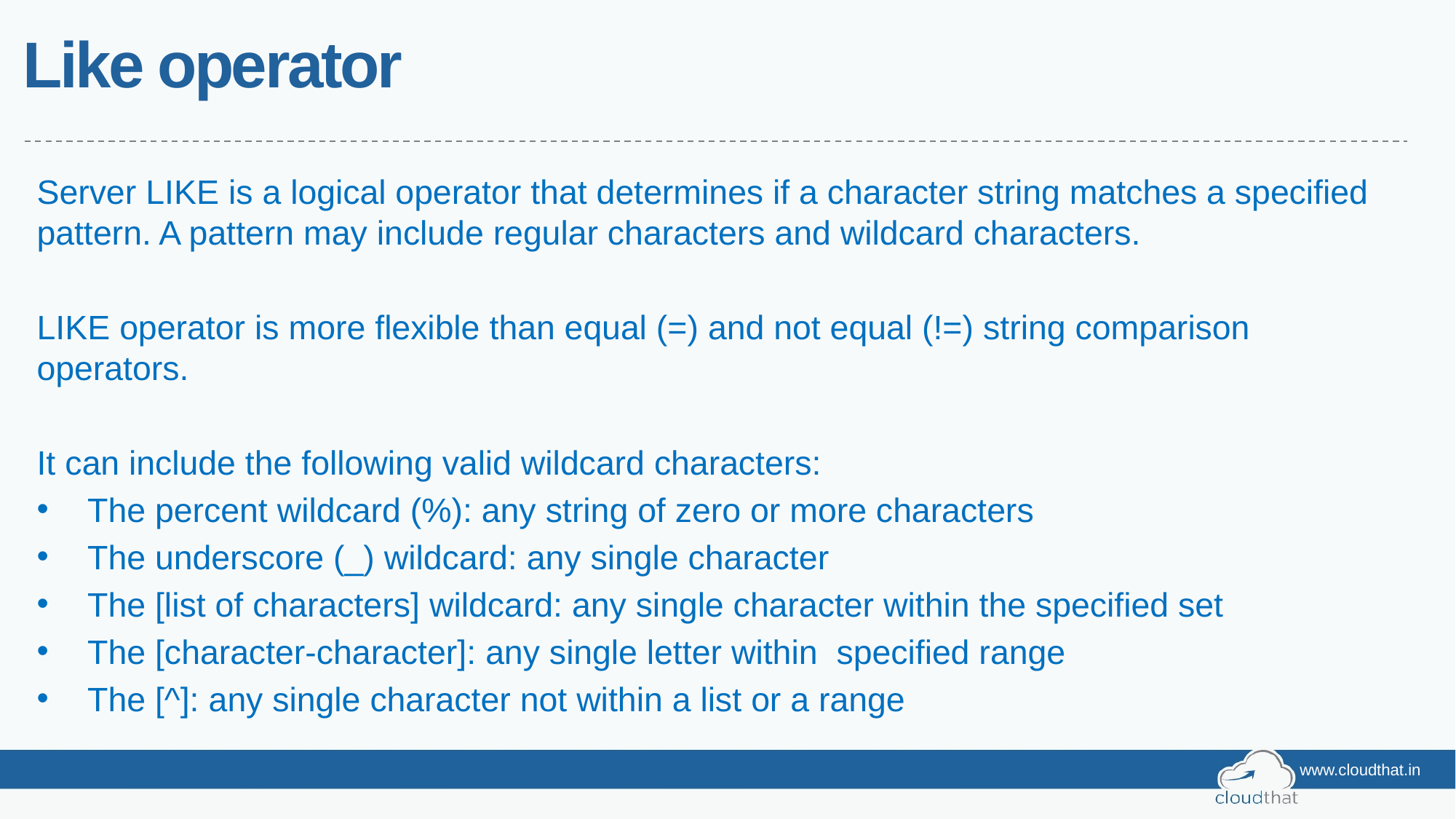

# Like operator
Server LIKE is a logical operator that determines if a character string matches a specified pattern. A pattern may include regular characters and wildcard characters.

LIKE operator is more flexible than equal (=) and not equal (!=) string comparison operators.

It can include the following valid wildcard characters:
The percent wildcard (%): any string of zero or more characters
The underscore (_) wildcard: any single character
The [list of characters] wildcard: any single character within the specified set
The [character-character]: any single letter within  specified range
The [^]: any single character not within a list or a range